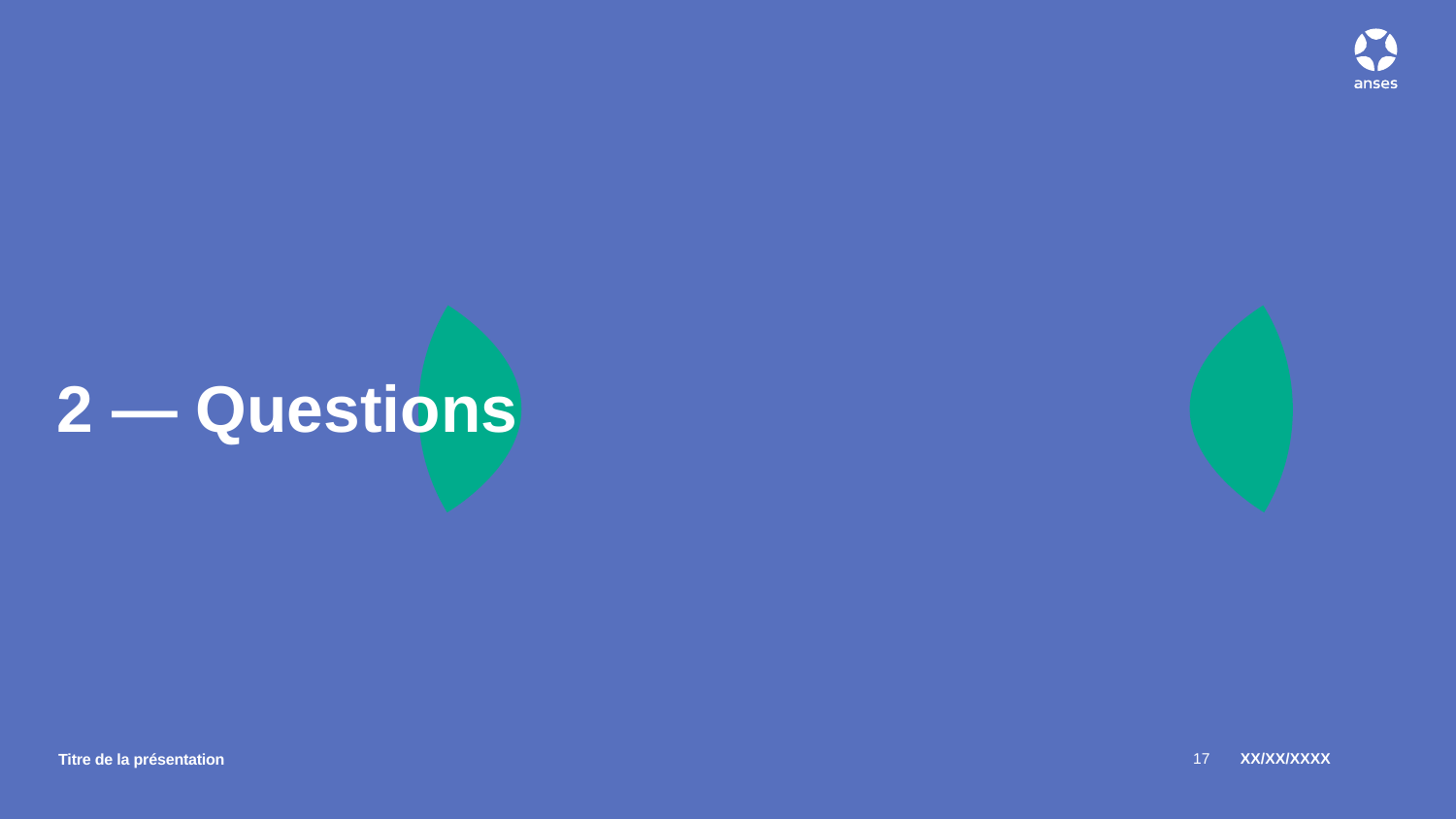

# 2 — Questions
17
XX/XX/XXXX
Titre de la présentation